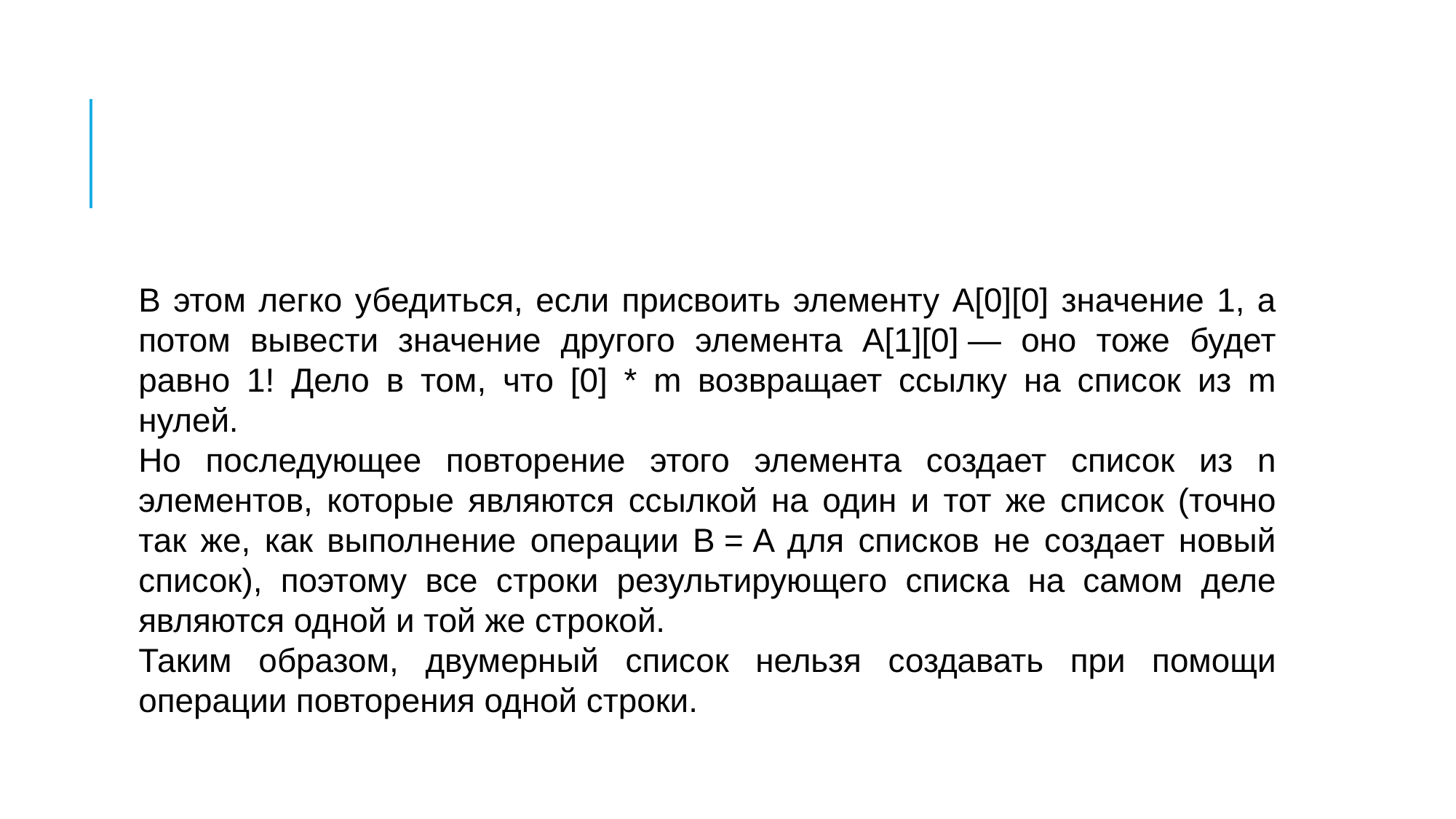

#
В этом легко убедиться, если присвоить элементу A[0][0] значение 1, а потом вывести значение другого элемента A[1][0] — оно тоже будет равно 1! Дело в том, что [0] * m возвращает ccылку на список из m нулей.
Но последующее повторение этого элемента создает список из n элементов, которые являются ссылкой на один и тот же список (точно так же, как выполнение операции B = A для списков не создает новый список), поэтому все строки результирующего списка на самом деле являются одной и той же строкой.
Таким образом, двумерный список нельзя создавать при помощи операции повторения одной строки.